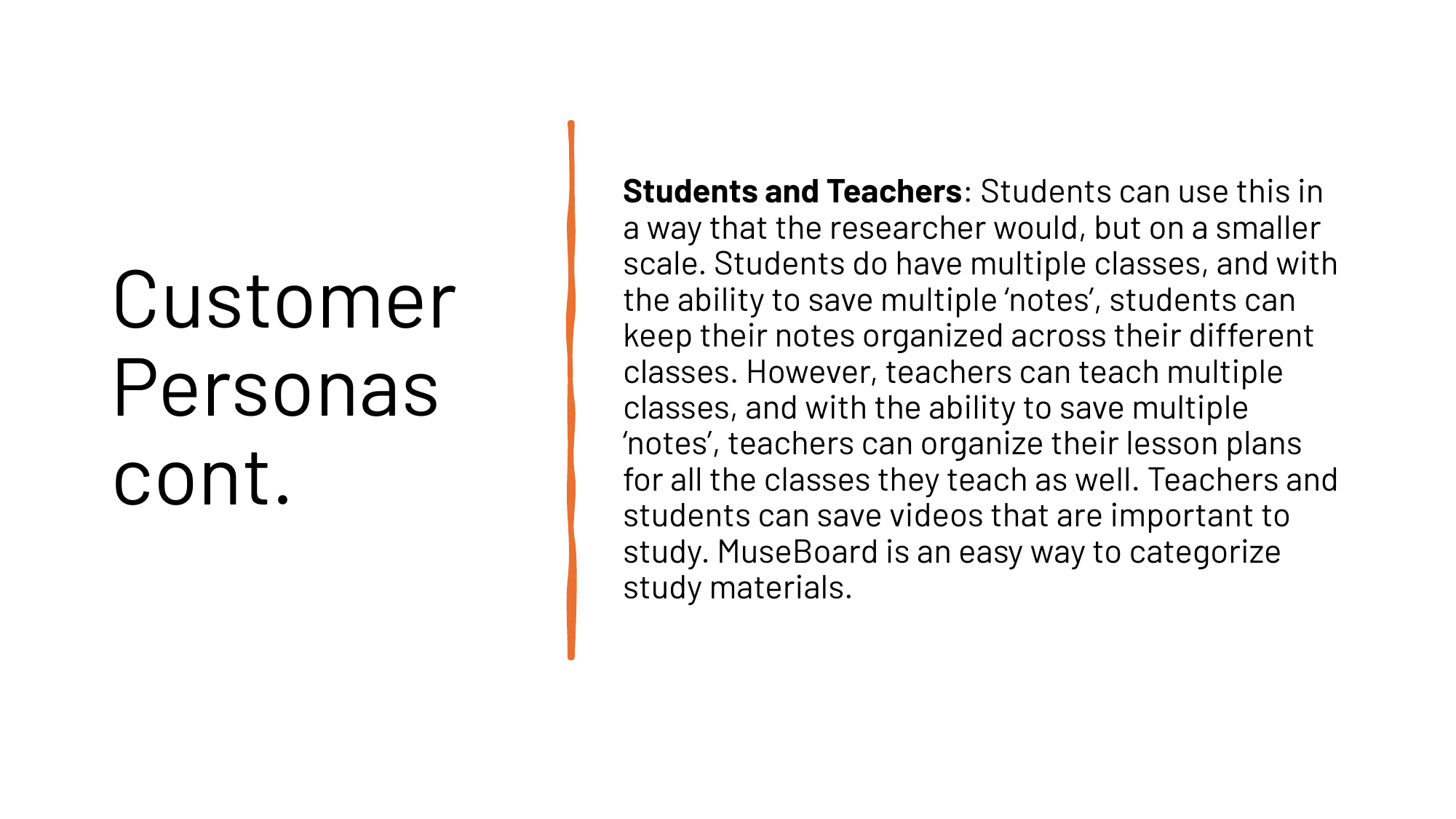

# Customer Personas cont.
Students and Teachers: Students can use this in a way that the researcher would, but on a smaller scale. Students do have multiple classes, and with the ability to save multiple ‘notes’, students can keep their notes organized across their different classes. However, teachers can teach multiple classes, and with the ability to save multiple ‘notes’, teachers can organize their lesson plans for all the classes they teach as well. Teachers and students can save videos that are important to study. MuseBoard is an easy way to categorize study materials.